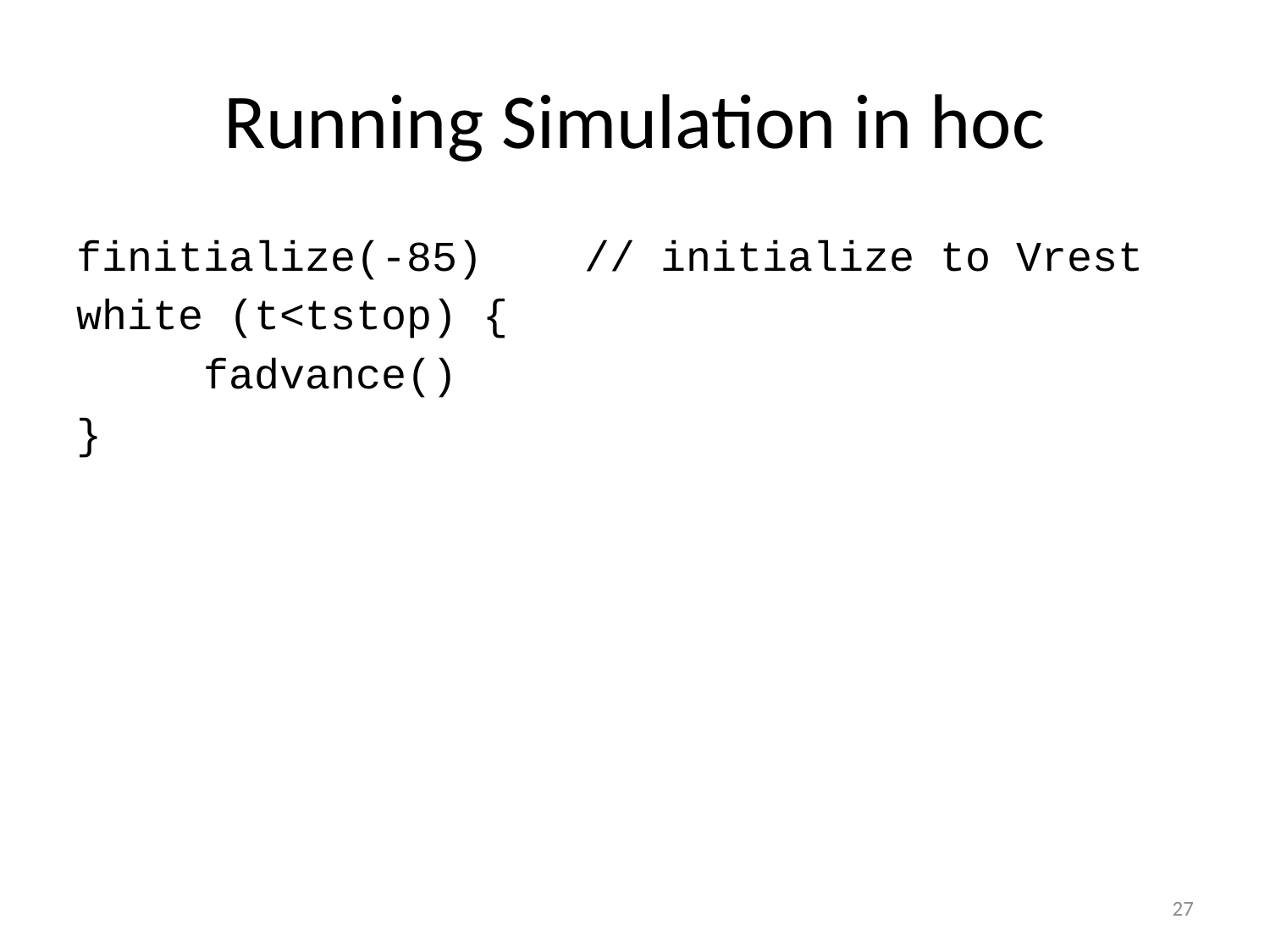

# Running Simulation in hoc
finitialize(-85)	// initialize to Vrest
white (t<tstop) {
	fadvance()
}
27